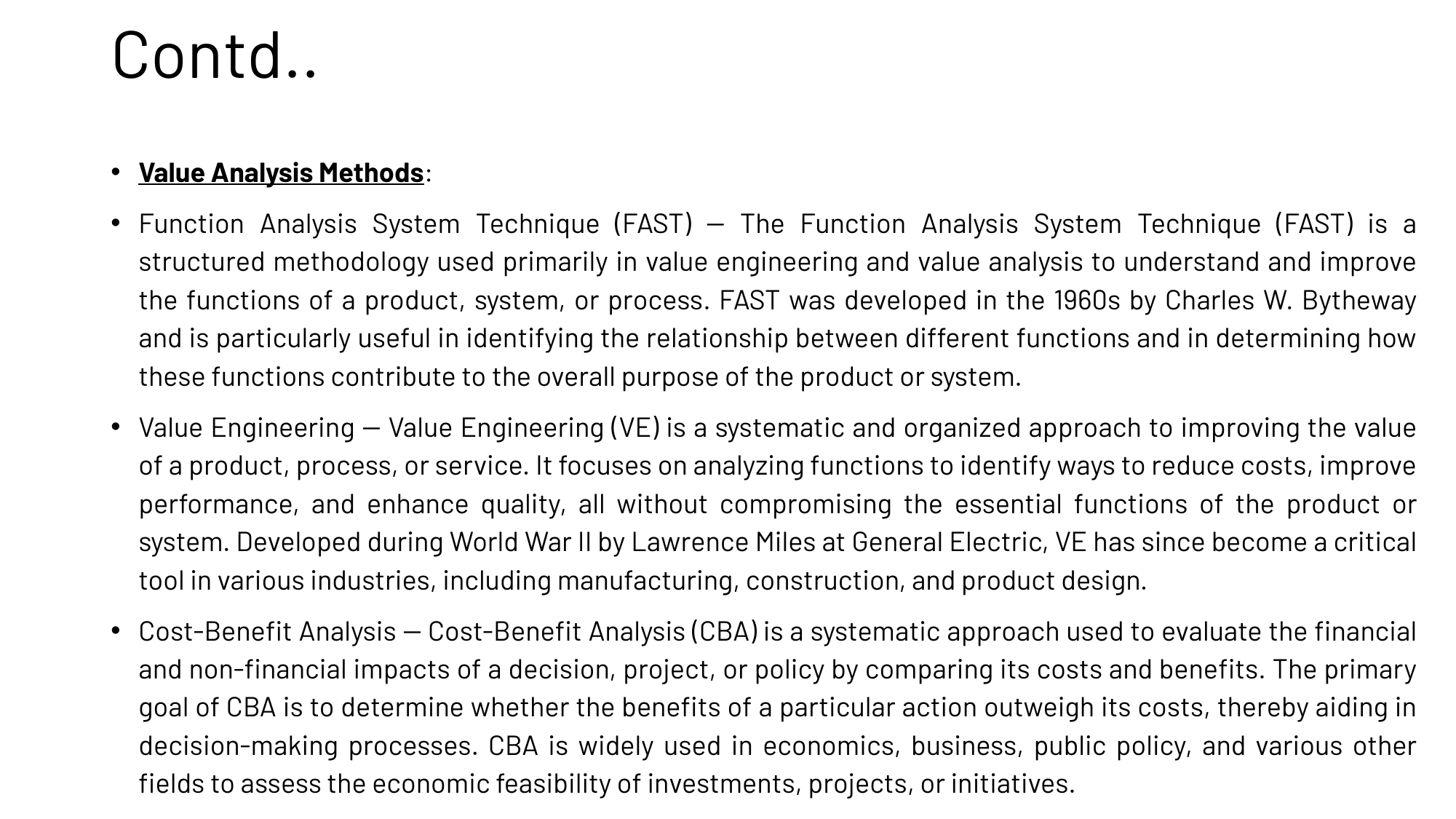

# Contd..
Value Analysis Methods:
Function Analysis System Technique (FAST) -- The Function Analysis System Technique (FAST) is a structured methodology used primarily in value engineering and value analysis to understand and improve the functions of a product, system, or process. FAST was developed in the 1960s by Charles W. Bytheway and is particularly useful in identifying the relationship between different functions and in determining how these functions contribute to the overall purpose of the product or system.
Value Engineering -- Value Engineering (VE) is a systematic and organized approach to improving the value of a product, process, or service. It focuses on analyzing functions to identify ways to reduce costs, improve performance, and enhance quality, all without compromising the essential functions of the product or system. Developed during World War II by Lawrence Miles at General Electric, VE has since become a critical tool in various industries, including manufacturing, construction, and product design.
Cost-Benefit Analysis -- Cost-Benefit Analysis (CBA) is a systematic approach used to evaluate the financial and non-financial impacts of a decision, project, or policy by comparing its costs and benefits. The primary goal of CBA is to determine whether the benefits of a particular action outweigh its costs, thereby aiding in decision-making processes. CBA is widely used in economics, business, public policy, and various other fields to assess the economic feasibility of investments, projects, or initiatives.